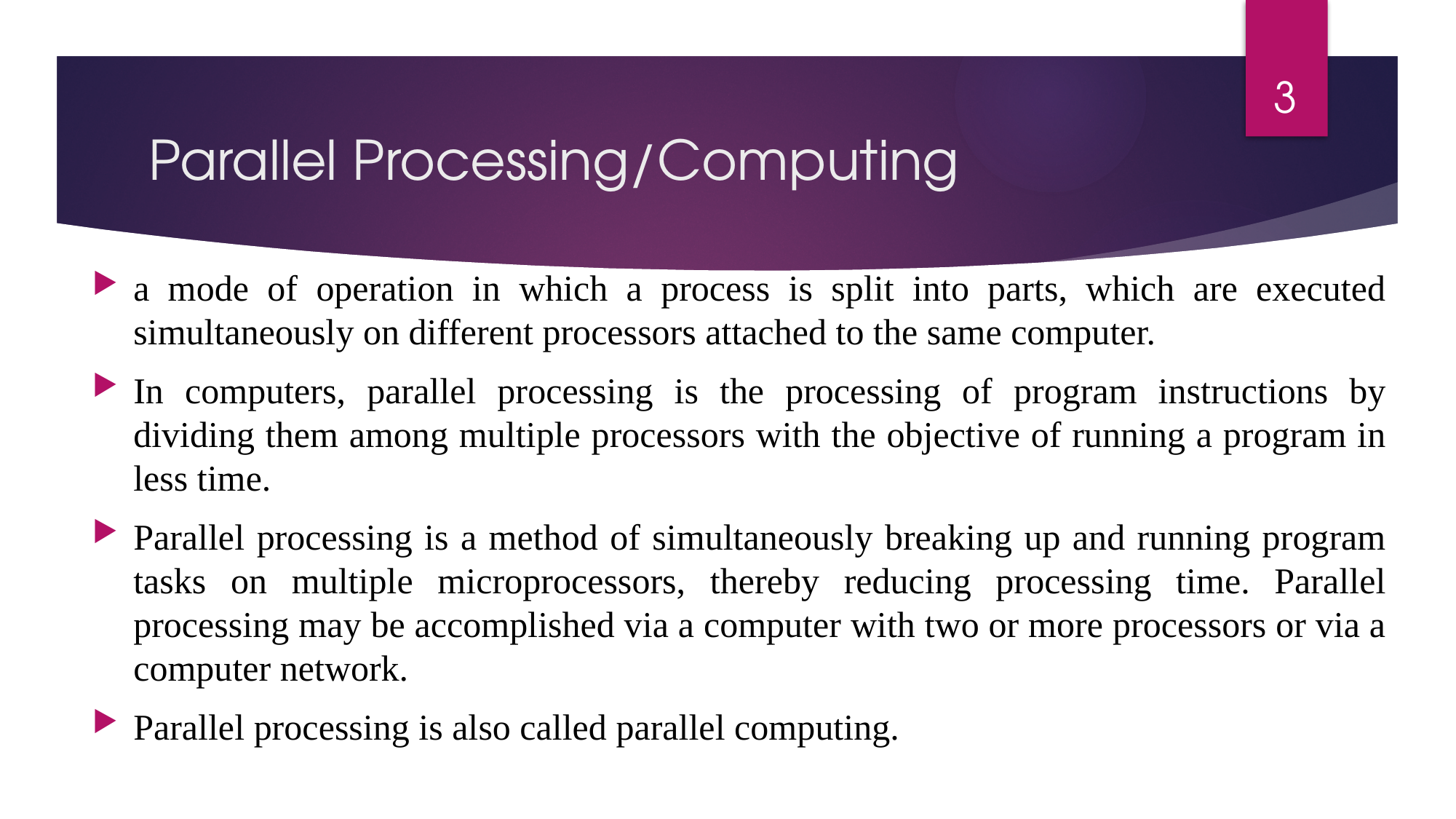

3
# Parallel Processing/Computing
a mode of operation in which a process is split into parts, which are executed simultaneously on different processors attached to the same computer.
In computers, parallel processing is the processing of program instructions by dividing them among multiple processors with the objective of running a program in less time.
Parallel processing is a method of simultaneously breaking up and running program tasks on multiple microprocessors, thereby reducing processing time. Parallel processing may be accomplished via a computer with two or more processors or via a computer network.
Parallel processing is also called parallel computing.